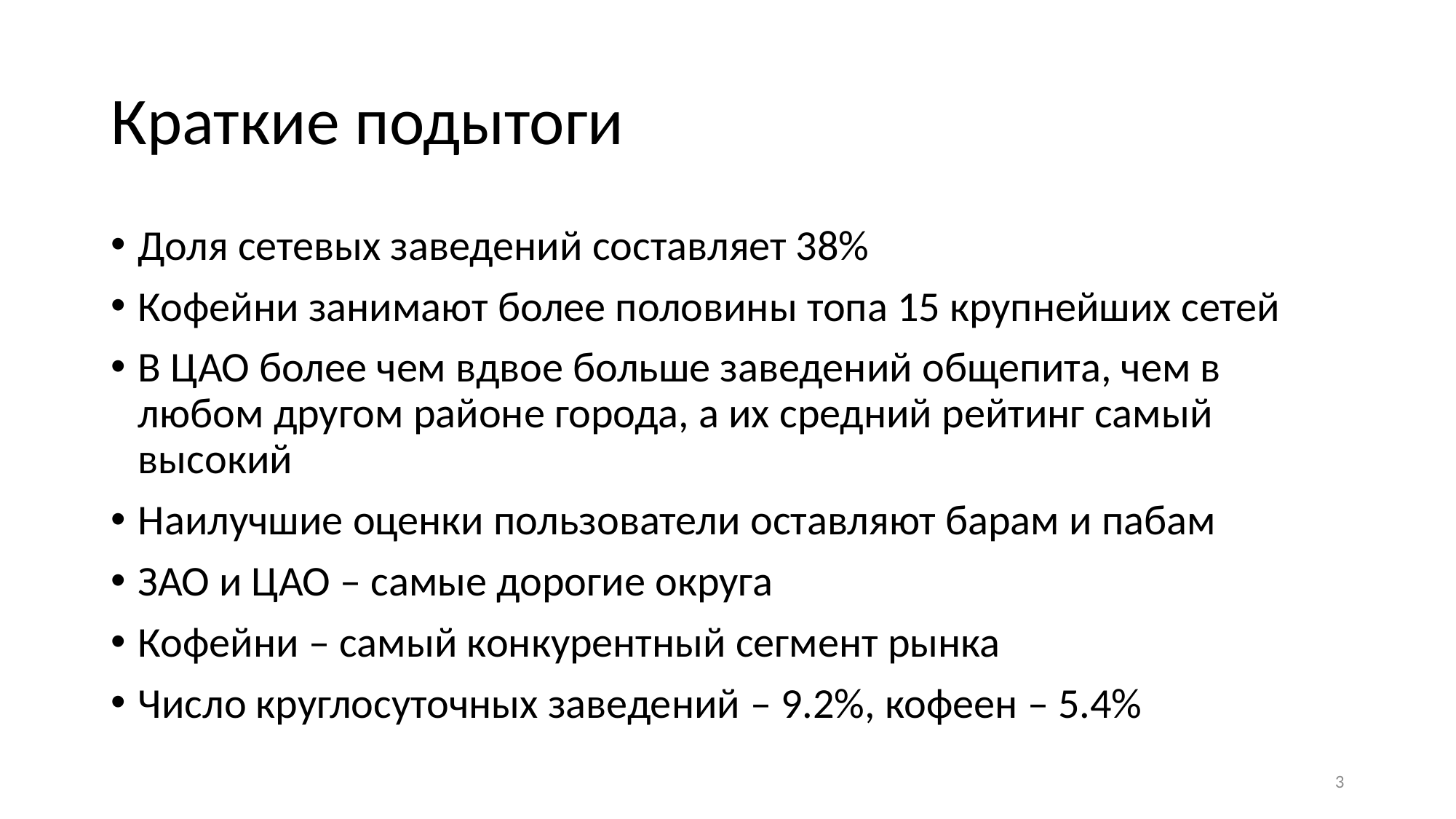

# Краткие подытоги
Доля сетевых заведений составляет 38%
Кофейни занимают более половины топа 15 крупнейших сетей
В ЦАО более чем вдвое больше заведений общепита, чем в любом другом районе города, а их средний рейтинг самый высокий
Наилучшие оценки пользователи оставляют барам и пабам
ЗАО и ЦАО – самые дорогие округа
Кофейни – самый конкурентный сегмент рынка
Число круглосуточных заведений – 9.2%, кофеен – 5.4%
3